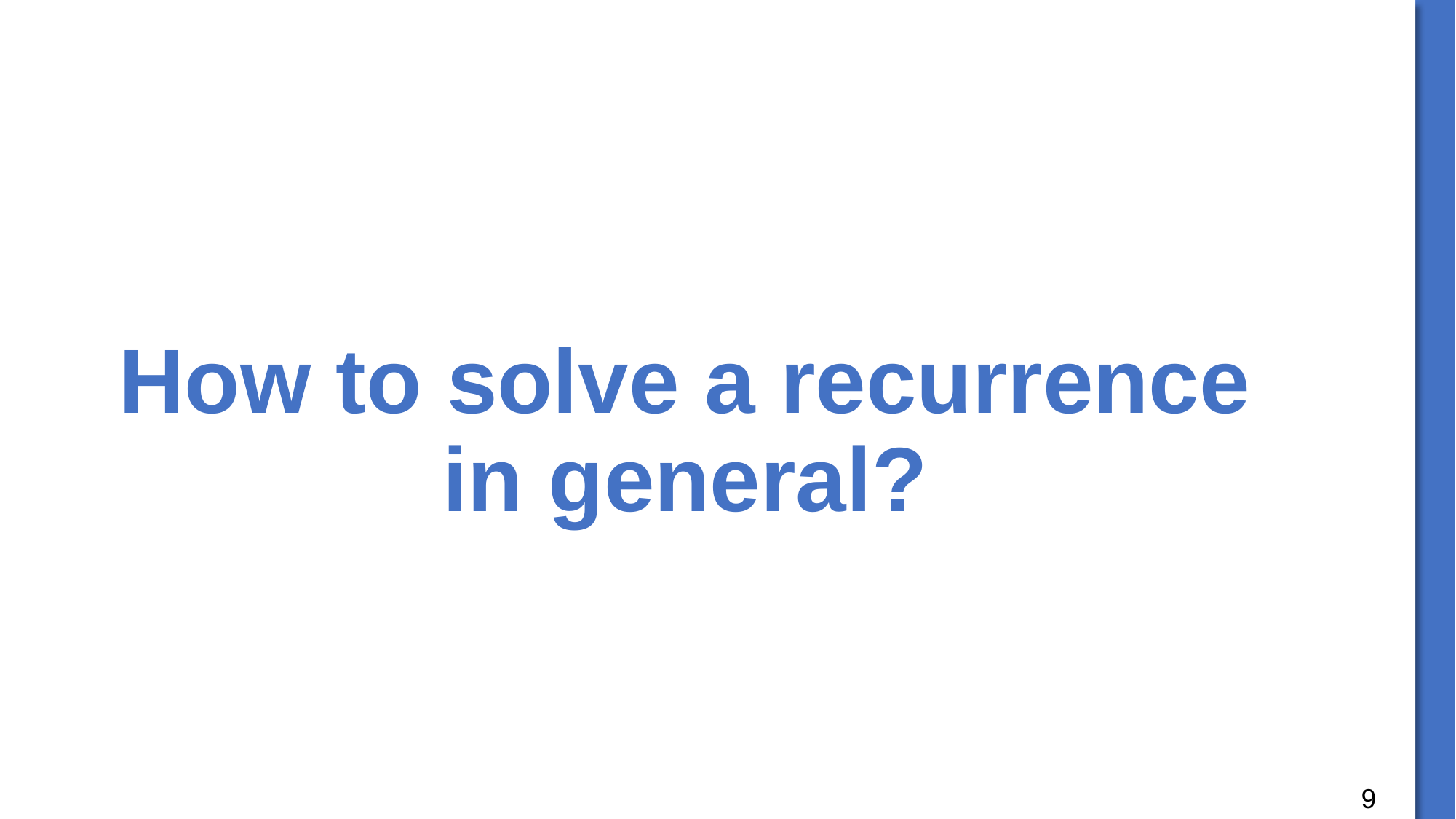

# How to solve a recurrence in general?
9